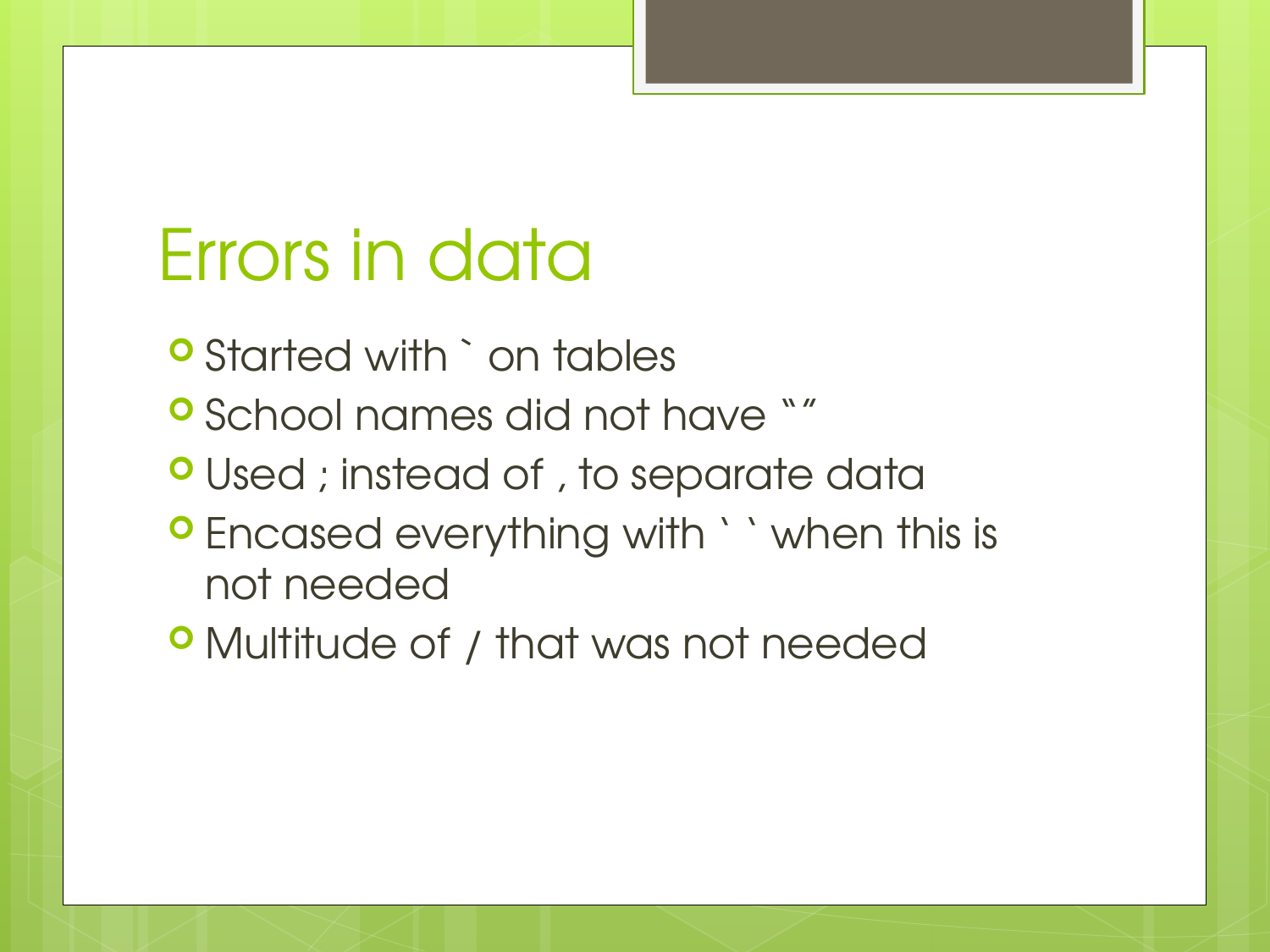

# Errors in data
Started with ` on tables
School names did not have “”
Used ; instead of , to separate data
Encased everything with ‘ ‘ when this is not needed
Multitude of / that was not needed